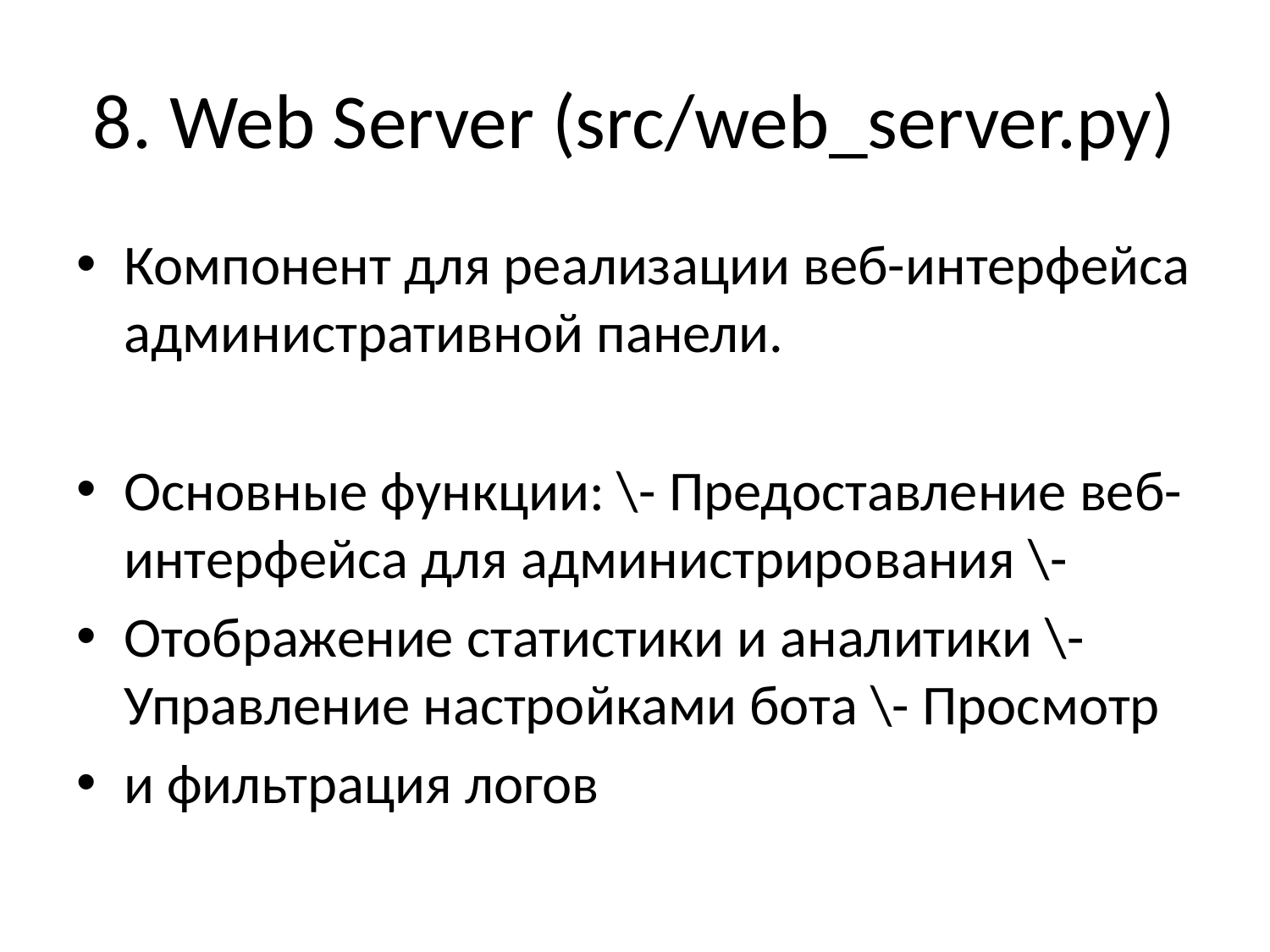

# 8. Web Server (src/web_server.py)
Компонент для реализации веб-интерфейса административной панели.

Основные функции: \- Предоставление веб-интерфейса для администрирования \-
Отображение статистики и аналитики \- Управление настройками бота \- Просмотр
и фильтрация логов